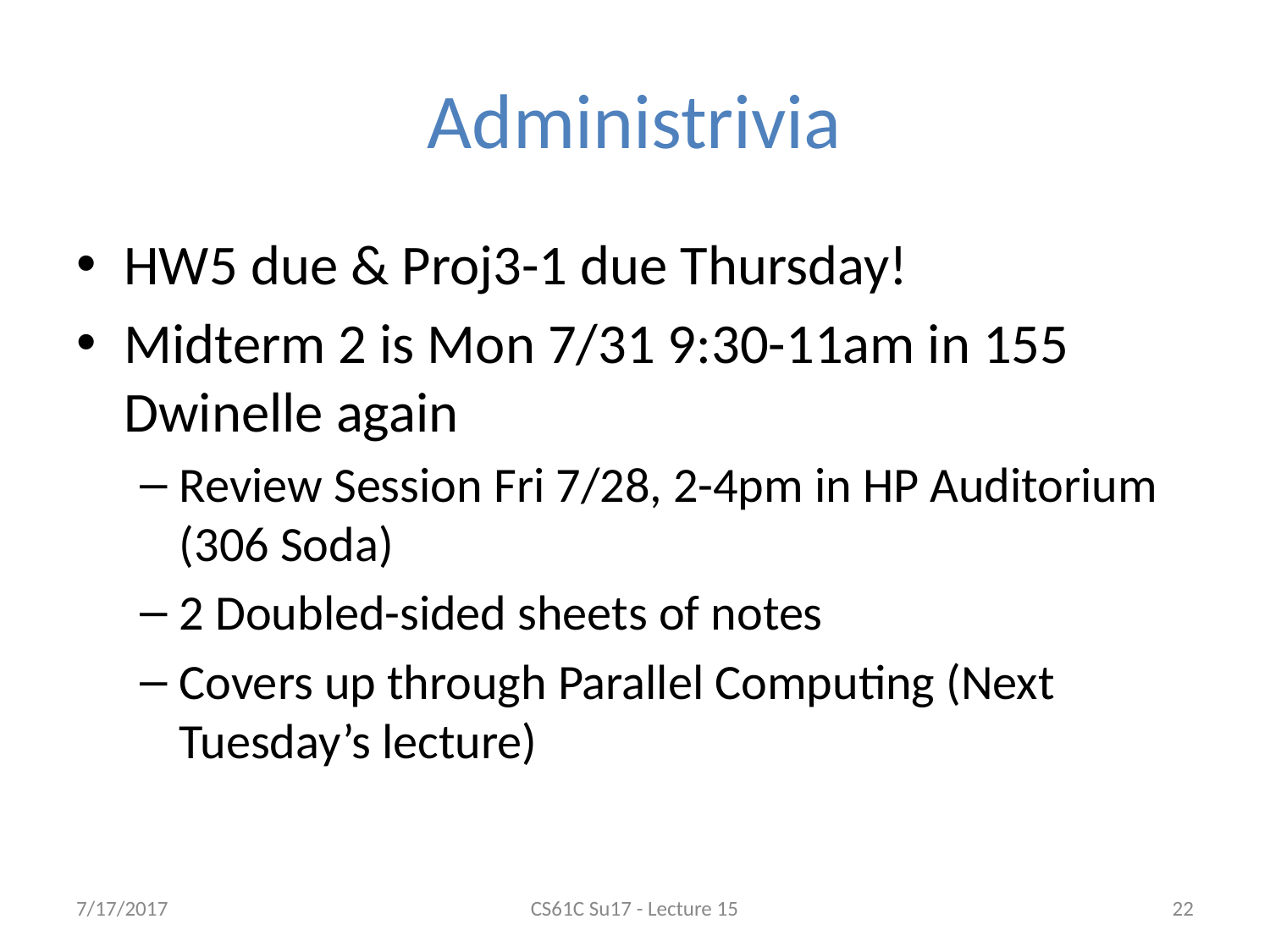

# Administrivia
HW5 due & Proj3-1 due Thursday!
Midterm 2 is Mon 7/31 9:30-11am in 155 Dwinelle again
Review Session Fri 7/28, 2-4pm in HP Auditorium (306 Soda)
2 Doubled-sided sheets of notes
Covers up through Parallel Computing (Next Tuesday’s lecture)
7/17/2017
CS61C Su17 - Lecture 15
22